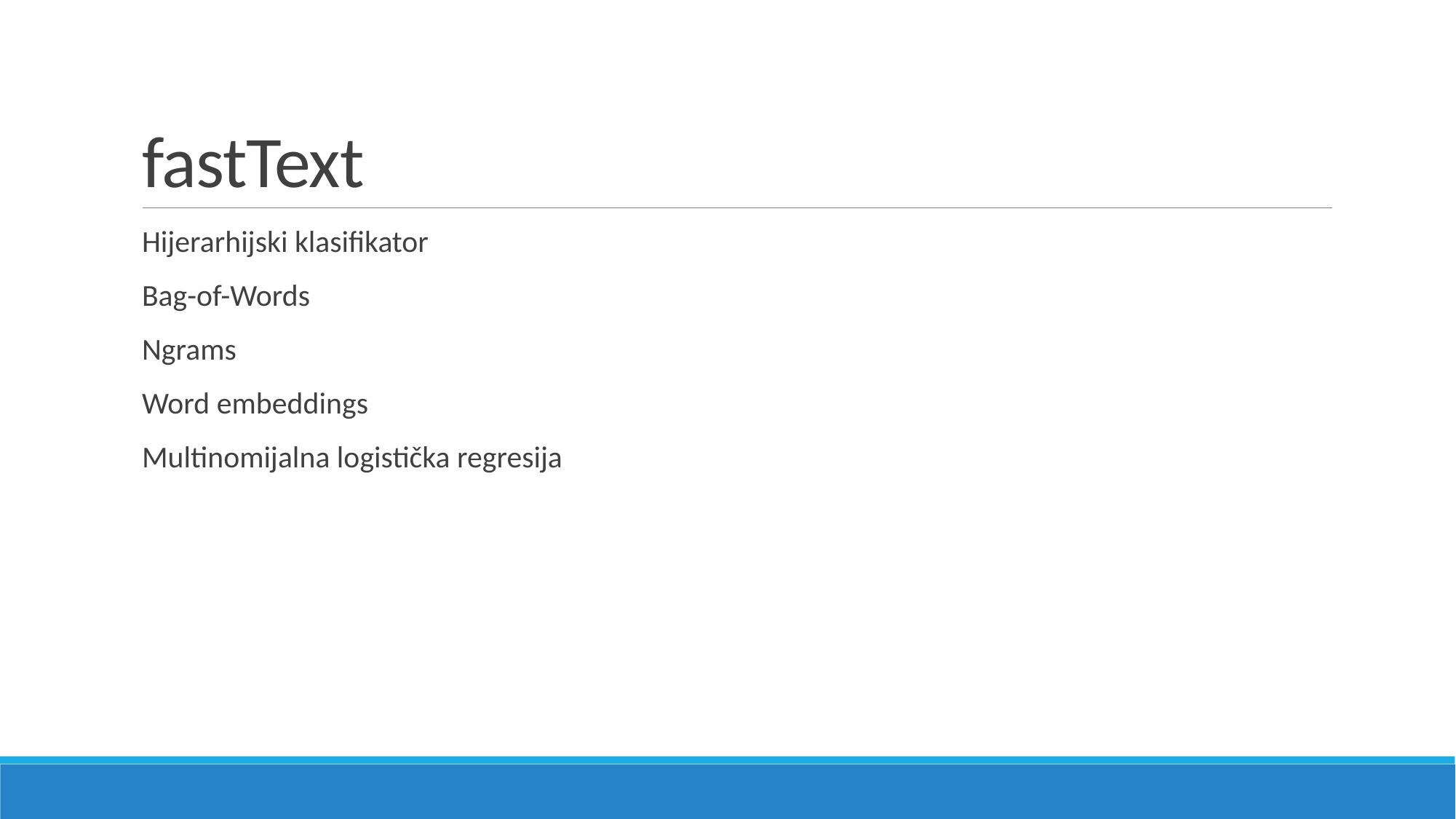

# fastText
Hijerarhijski klasifikator
Bag-of-Words
Ngrams
Word embeddings
Multinomijalna logistička regresija